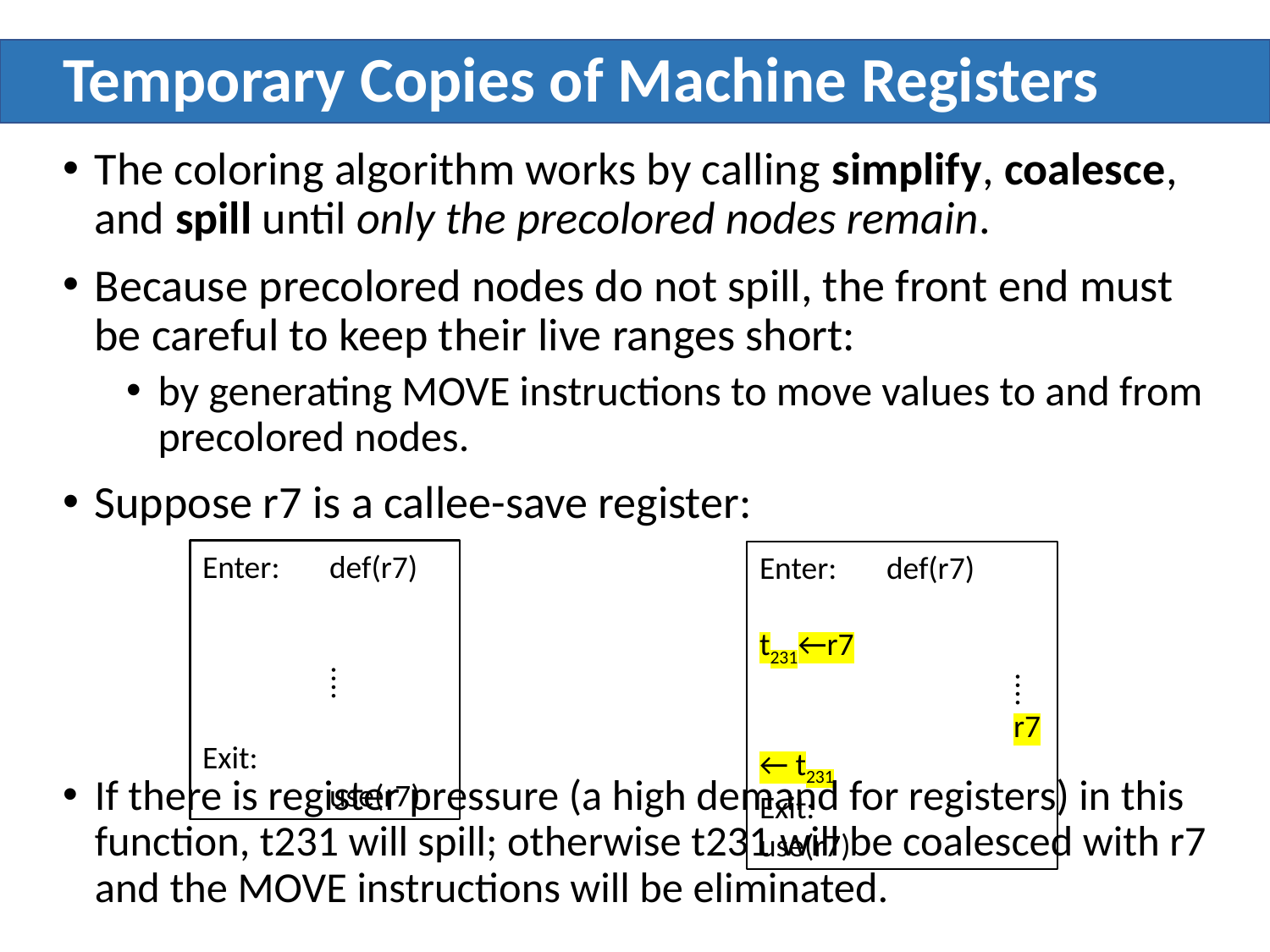

# Temporary Copies of Machine Registers
The coloring algorithm works by calling simplify, coalesce, and spill until only the precolored nodes remain.
Because precolored nodes do not spill, the front end must be careful to keep their live ranges short:
by generating MOVE instructions to move values to and from precolored nodes.
Suppose r7 is a callee-save register:

Enter:	def(r7)

		⁞

Exit:		use(r7)
Enter:	def(r7)
		t231←r7
		⁞
	 	r7 ← t231
Exit:		use(r7)
If there is register pressure (a high demand for registers) in this function, t231 will spill; otherwise t231 will be coalesced with r7 and the MOVE instructions will be eliminated.